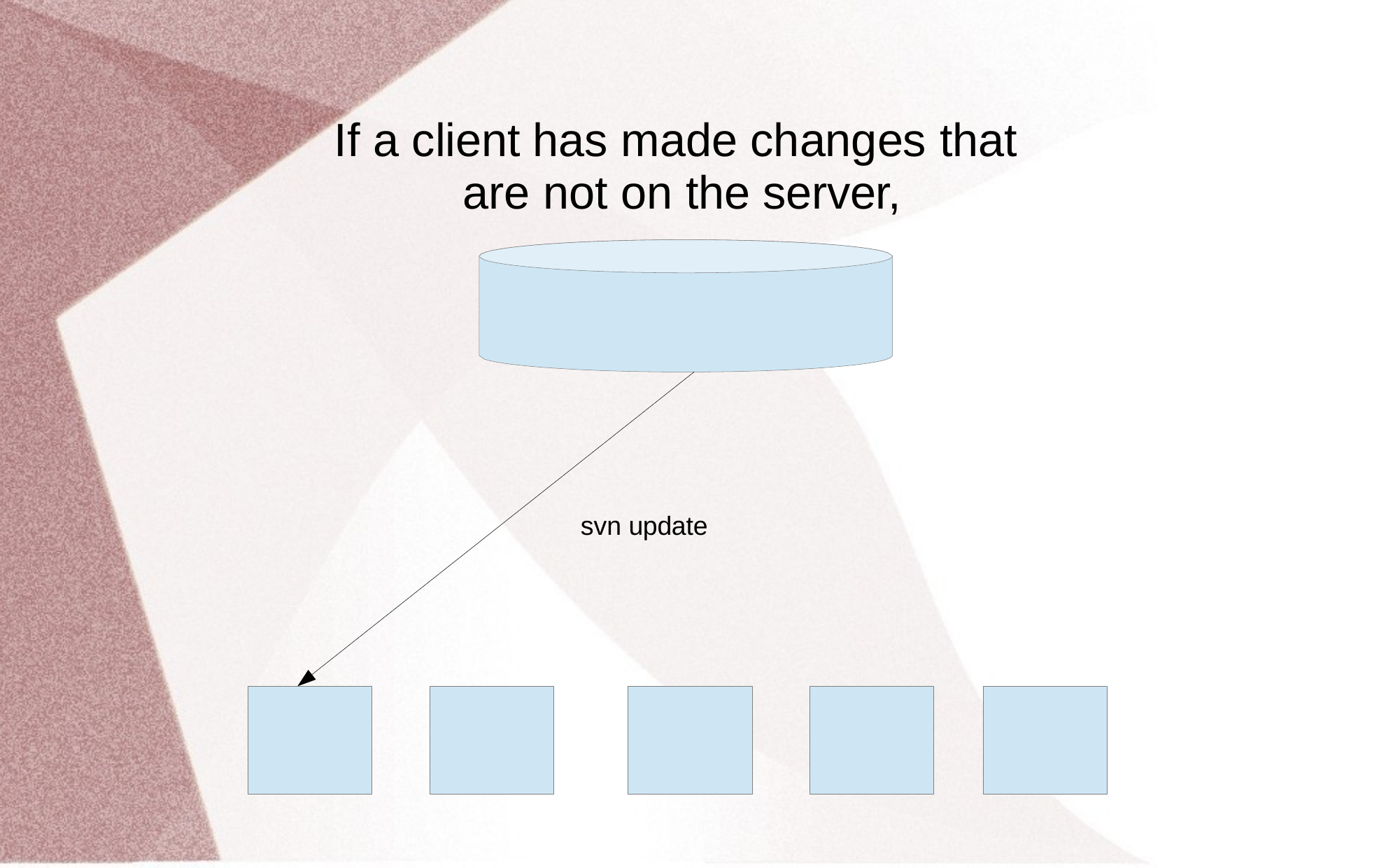

# If a client has made changes that  are not on the server,

svn update